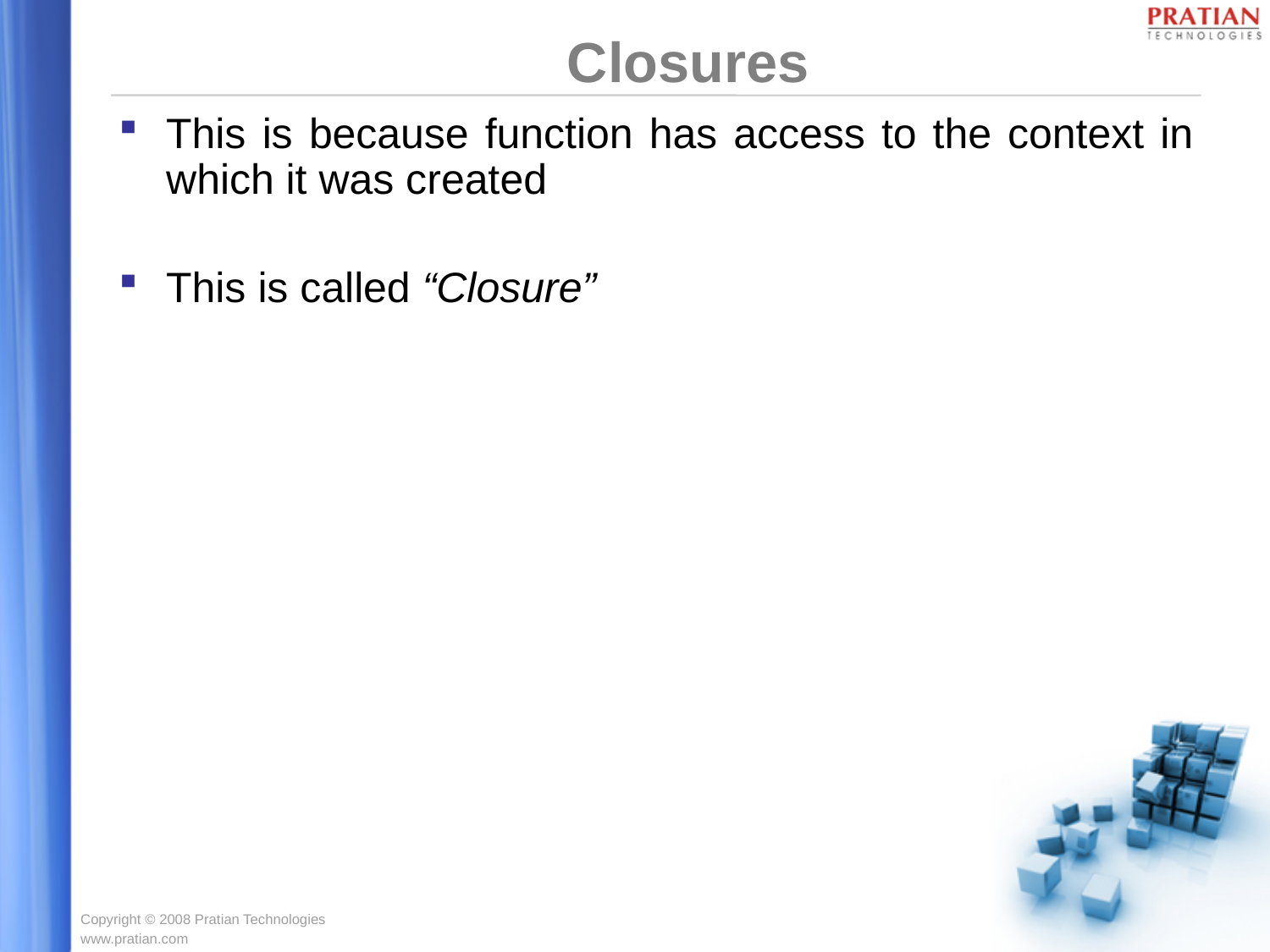

Closures
This is because function has access to the context in which it was created

This is called “Closure”